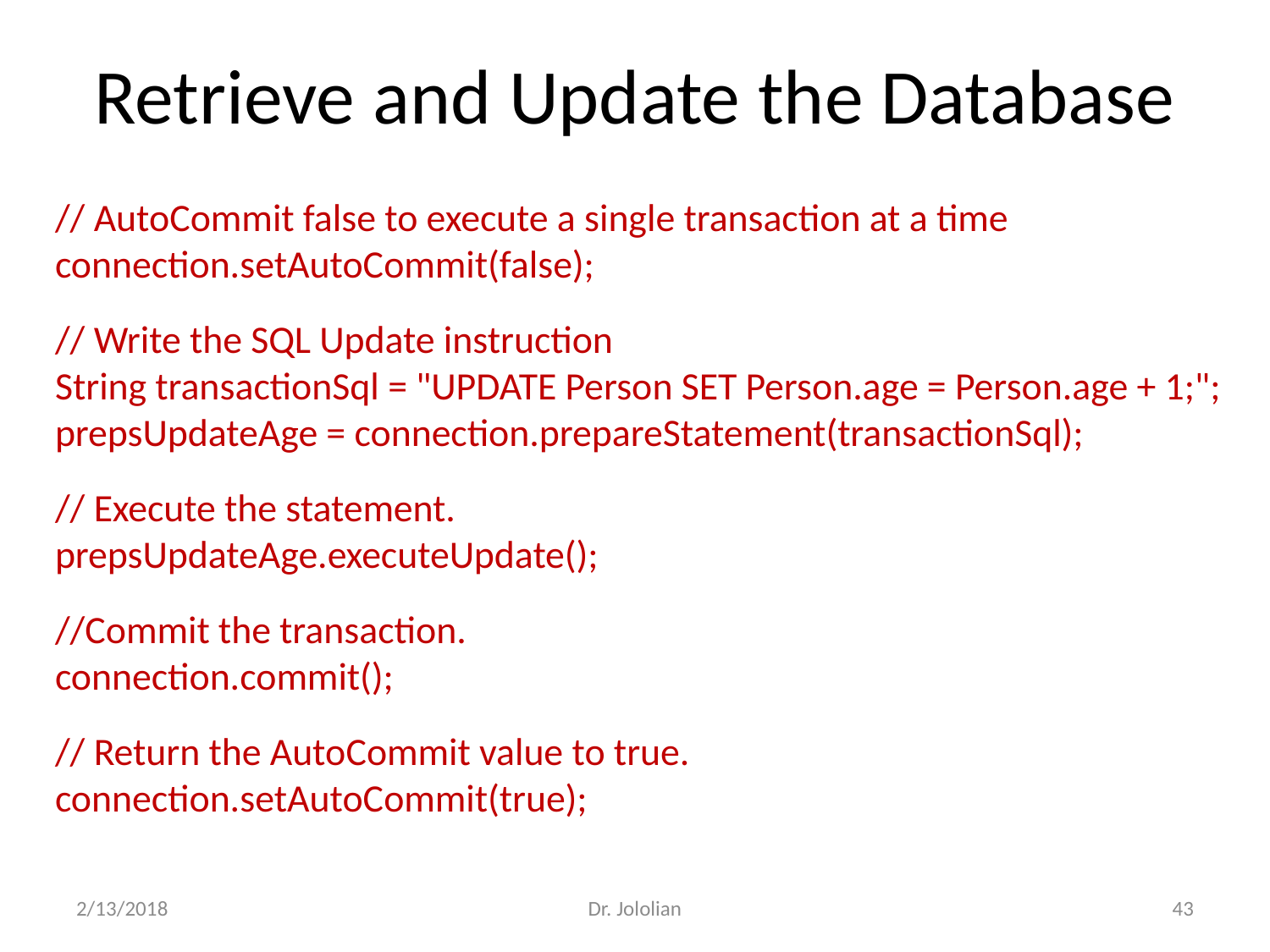

# Retrieve and Update the Database
// AutoCommit false to execute a single transaction at a time
connection.setAutoCommit(false);
// Write the SQL Update instruction
String transactionSql = "UPDATE Person SET Person.age = Person.age + 1;";
prepsUpdateAge = connection.prepareStatement(transactionSql);
// Execute the statement.
prepsUpdateAge.executeUpdate();
//Commit the transaction.
connection.commit();
// Return the AutoCommit value to true.
connection.setAutoCommit(true);
2/13/2018
Dr. Jololian
43